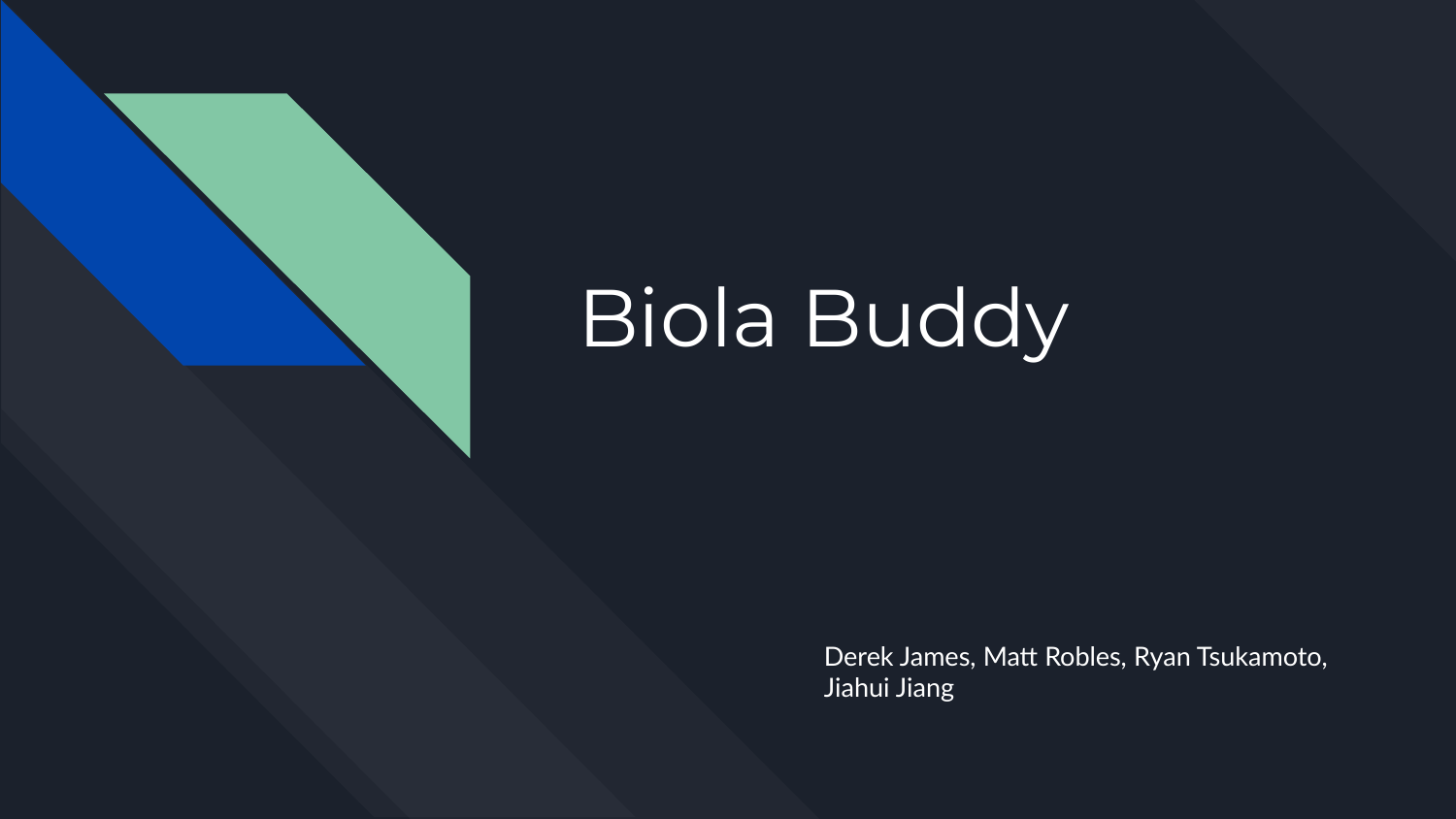

# Biola Buddy
Derek James, Matt Robles, Ryan Tsukamoto, Jiahui Jiang